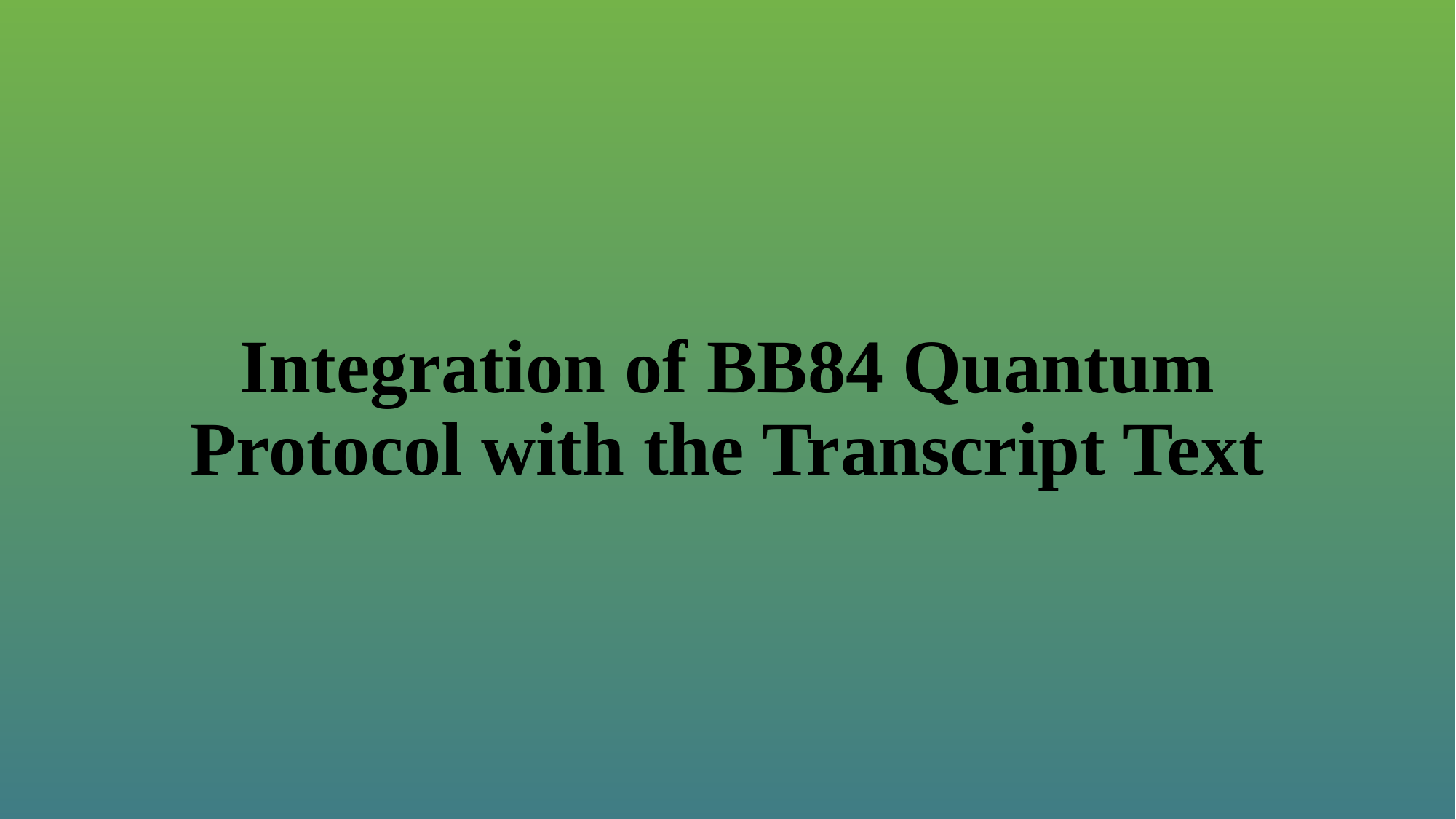

# Integration of BB84 Quantum Protocol with the Transcript Text